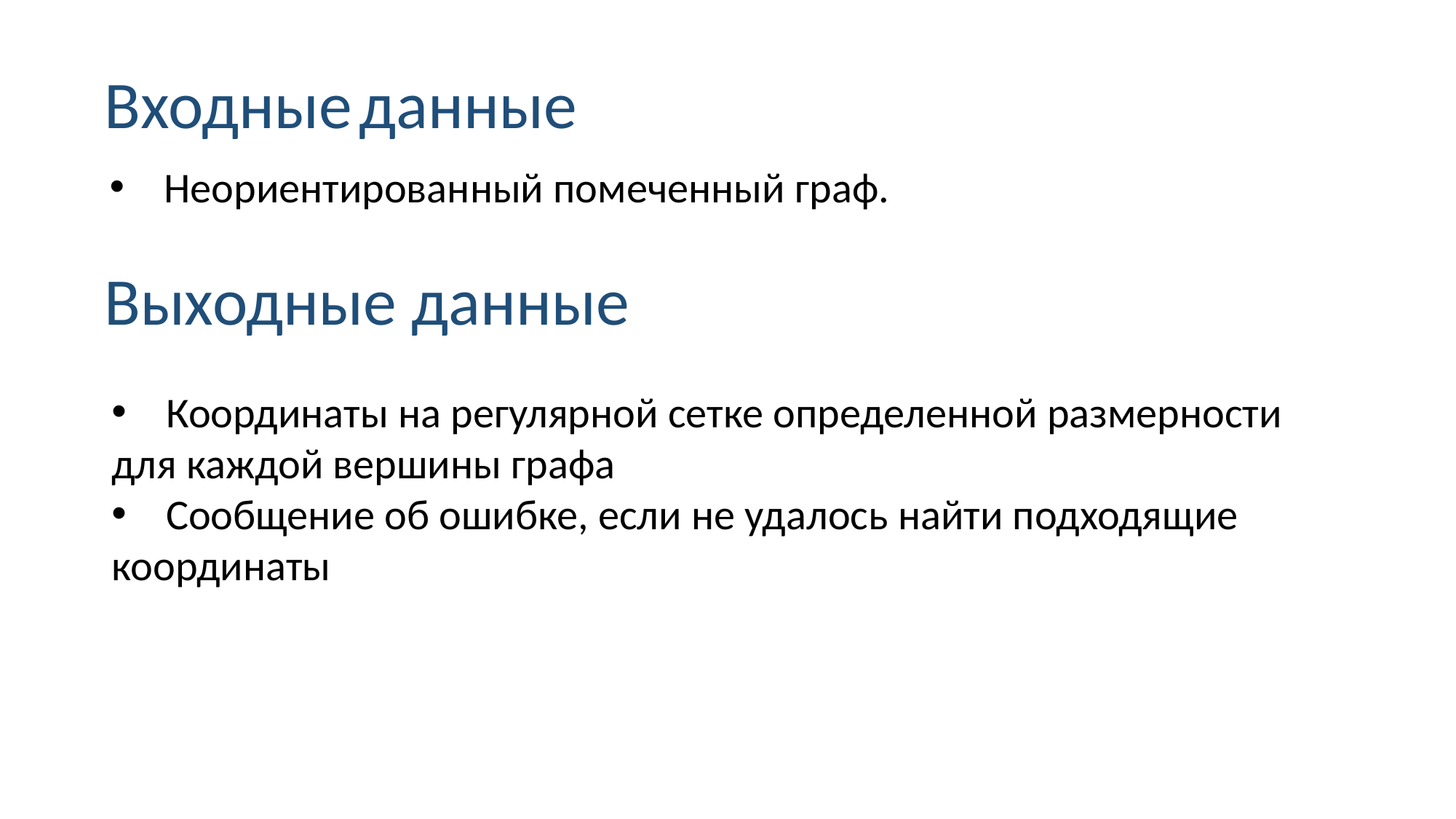

Входные данные
Неориентированный помеченный граф.
Выходные данные
Координаты на регулярной сетке определенной размерности
для каждой вершины графа
Сообщение об ошибке, если не удалось найти подходящие
координаты